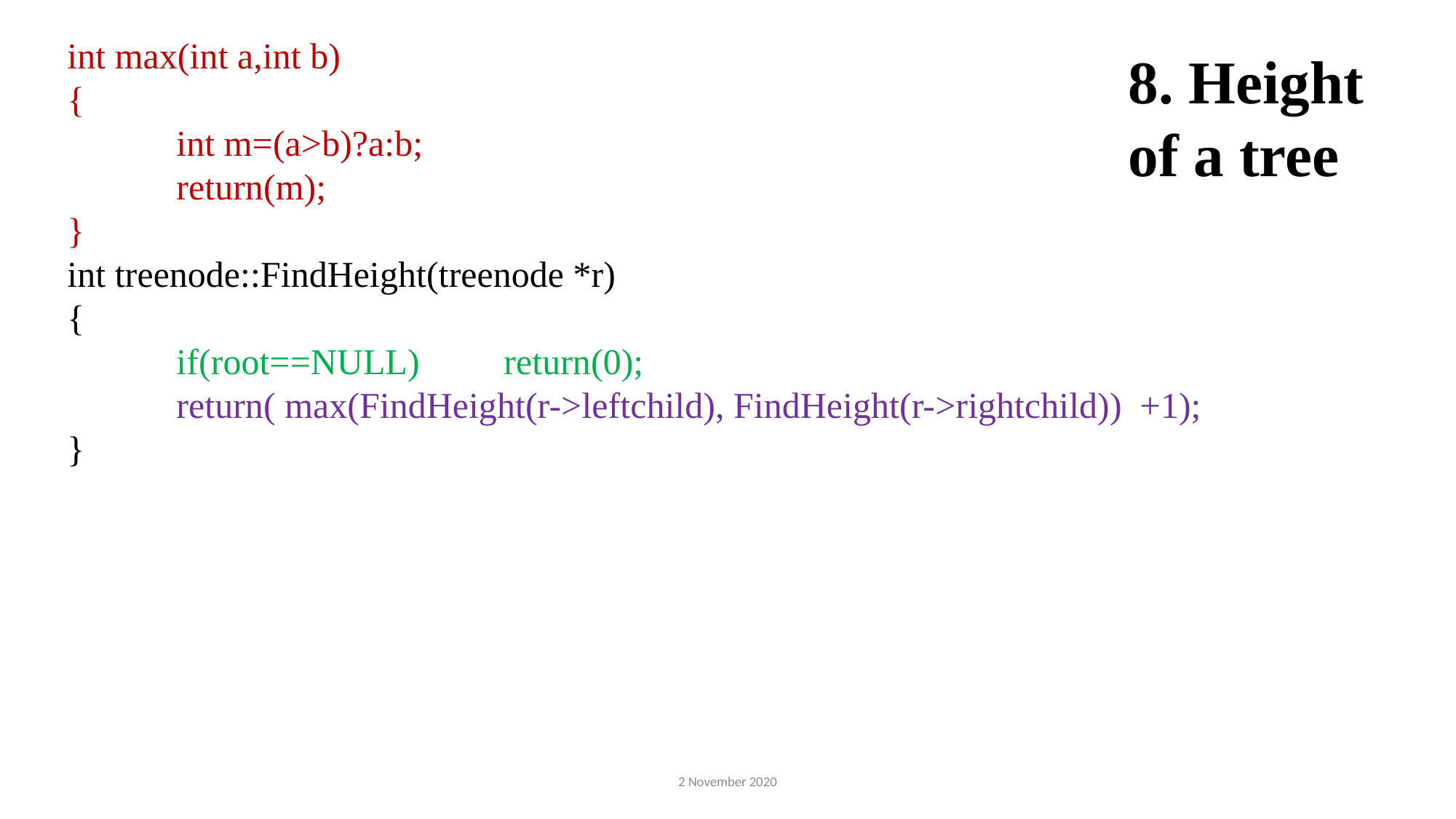

int max(int a,int b)
{
	int m=(a>b)?a:b;
	return(m);
}
int treenode::FindHeight(treenode *r)
{
	if(root==NULL) 	return(0);
	return( max(FindHeight(r->leftchild), FindHeight(r->rightchild))  +1);
}
8. Height of a tree
2 November 2020